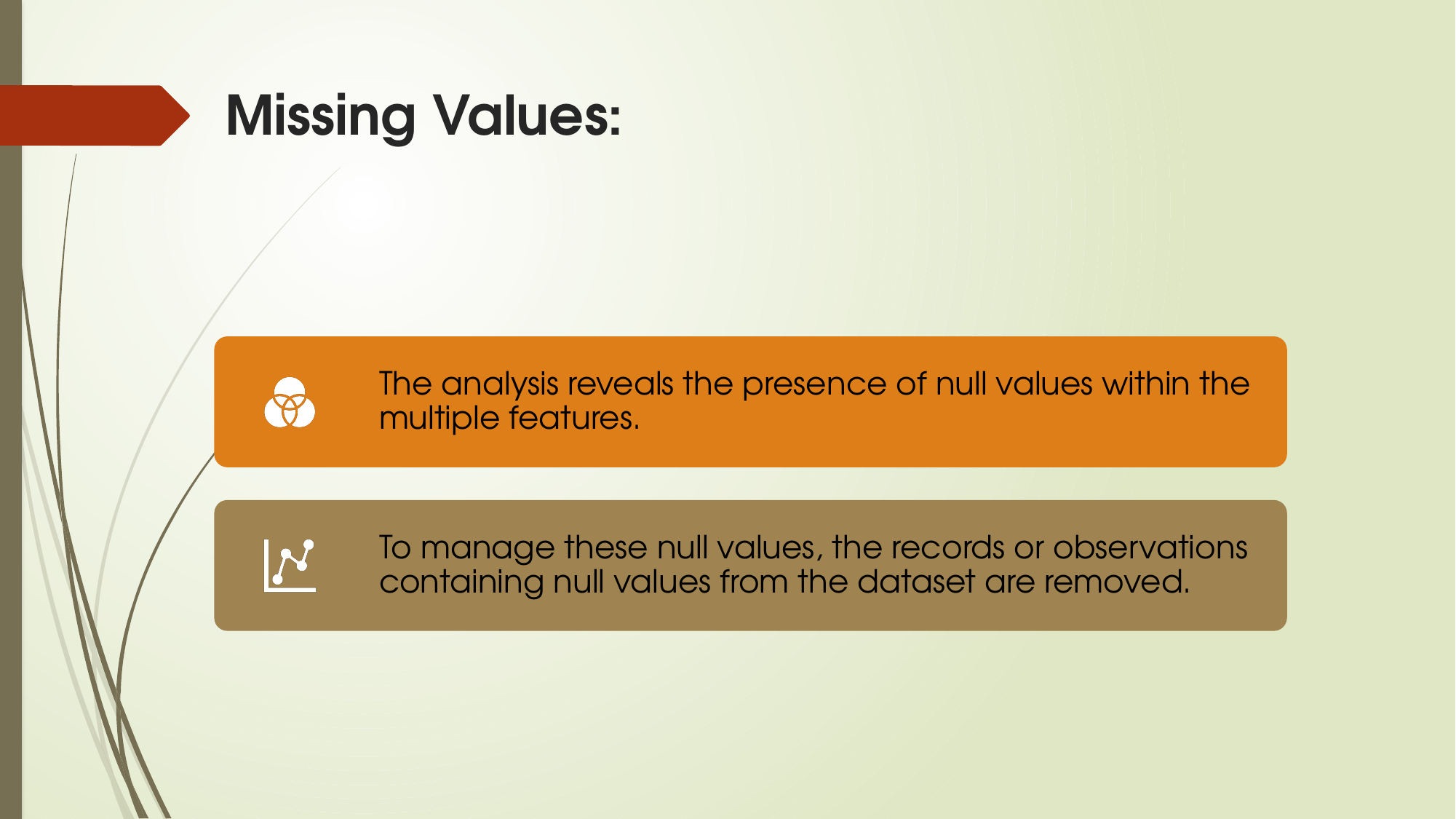

# Missing Values:
The analysis reveals the presence of null values within the multiple features.
To manage these null values, the records or observations containing null values from the dataset are removed.